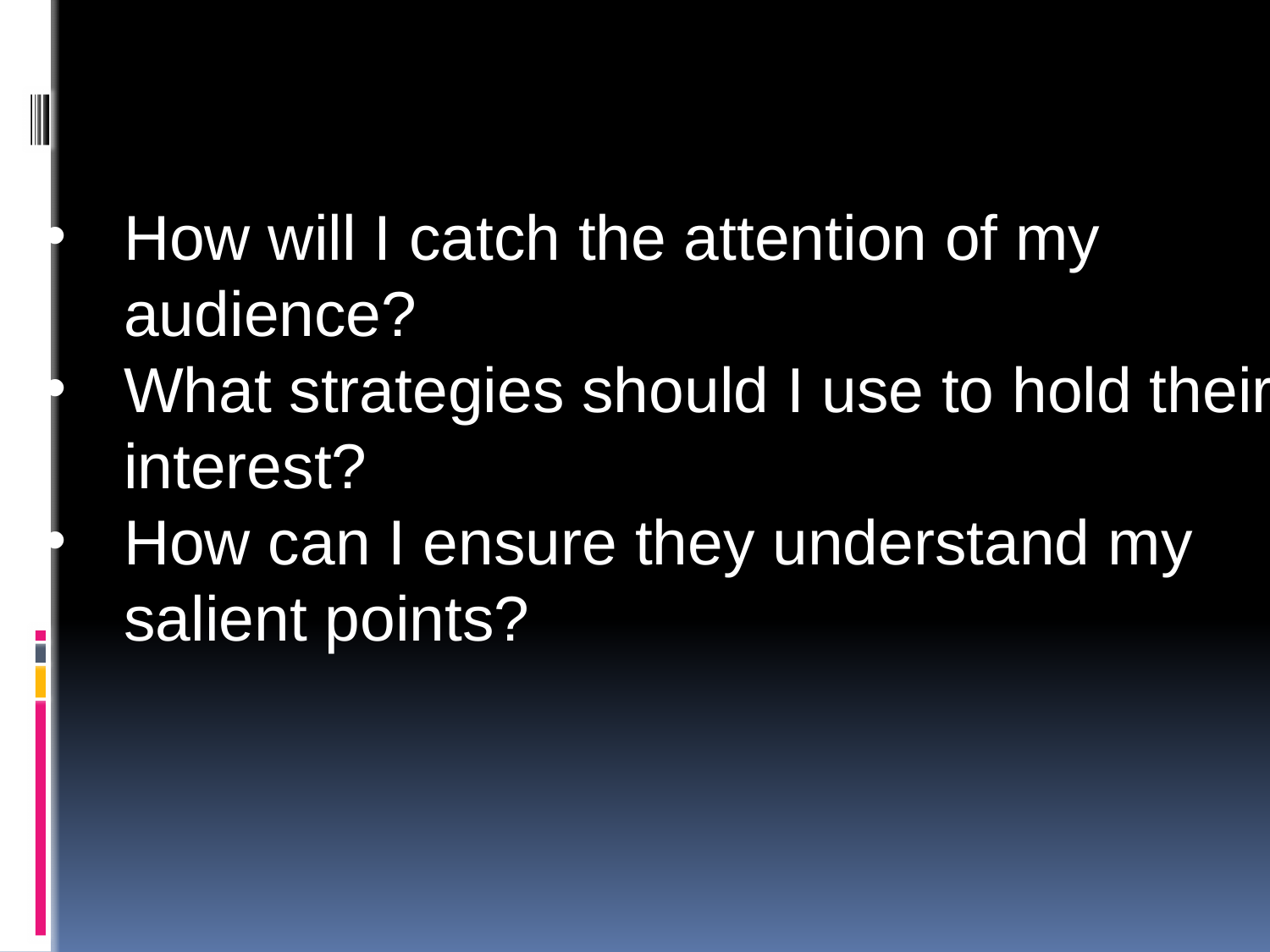

How will I catch the attention of my audience?
What strategies should I use to hold their interest?
How can I ensure they understand my salient points?